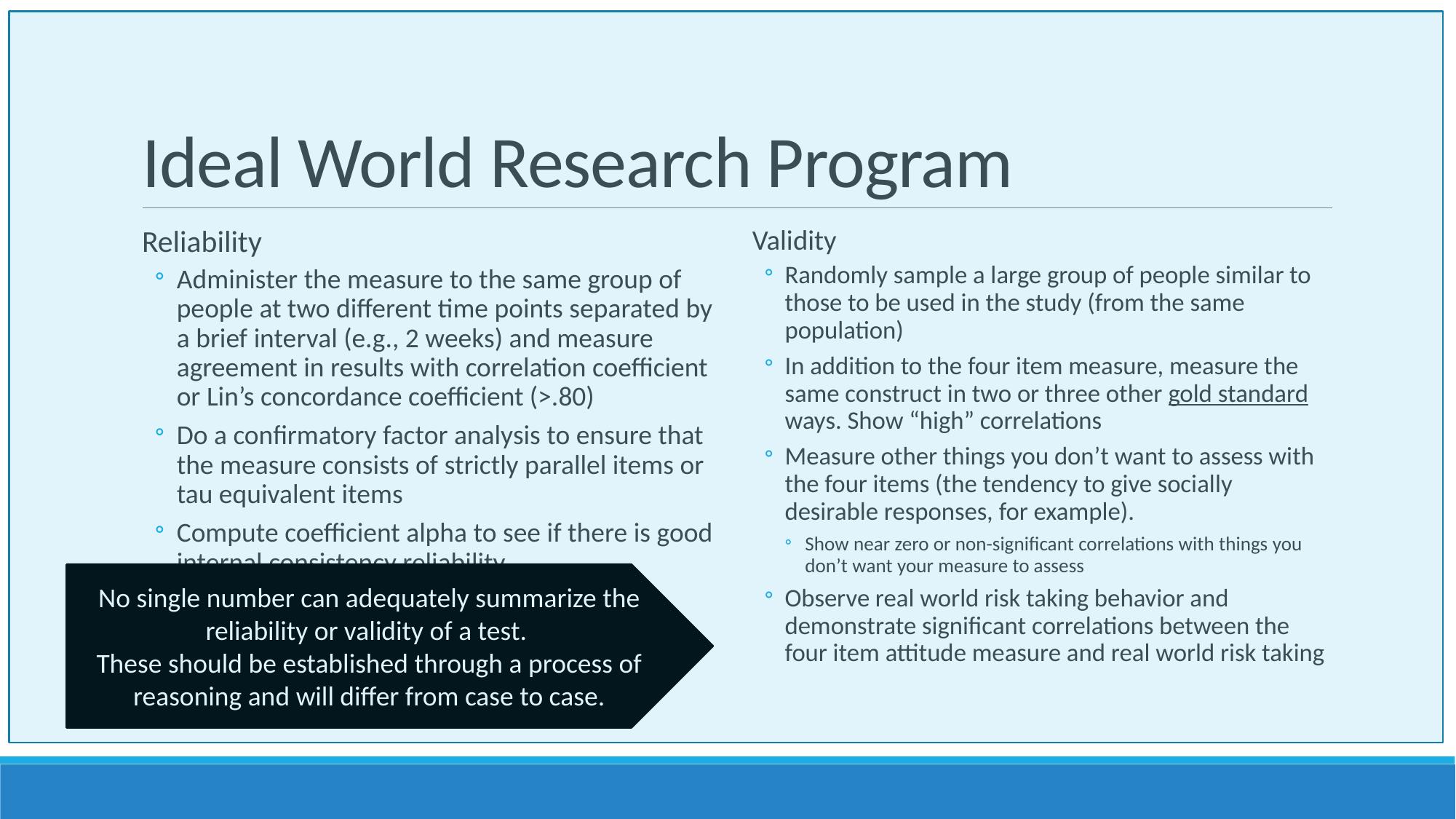

# Ideal World Research Program
Reliability
Administer the measure to the same group of people at two different time points separated by a brief interval (e.g., 2 weeks) and measure agreement in results with correlation coefficient or Lin’s concordance coefficient (>.80)
Do a confirmatory factor analysis to ensure that the measure consists of strictly parallel items or tau equivalent items
Compute coefficient alpha to see if there is good internal consistency reliability
Validity
Randomly sample a large group of people similar to those to be used in the study (from the same population)
In addition to the four item measure, measure the same construct in two or three other gold standard ways. Show “high” correlations
Measure other things you don’t want to assess with the four items (the tendency to give socially desirable responses, for example).
Show near zero or non-significant correlations with things you don’t want your measure to assess
Observe real world risk taking behavior and demonstrate significant correlations between the four item attitude measure and real world risk taking
No single number can adequately summarize the reliability or validity of a test.
These should be established through a process of reasoning and will differ from case to case.